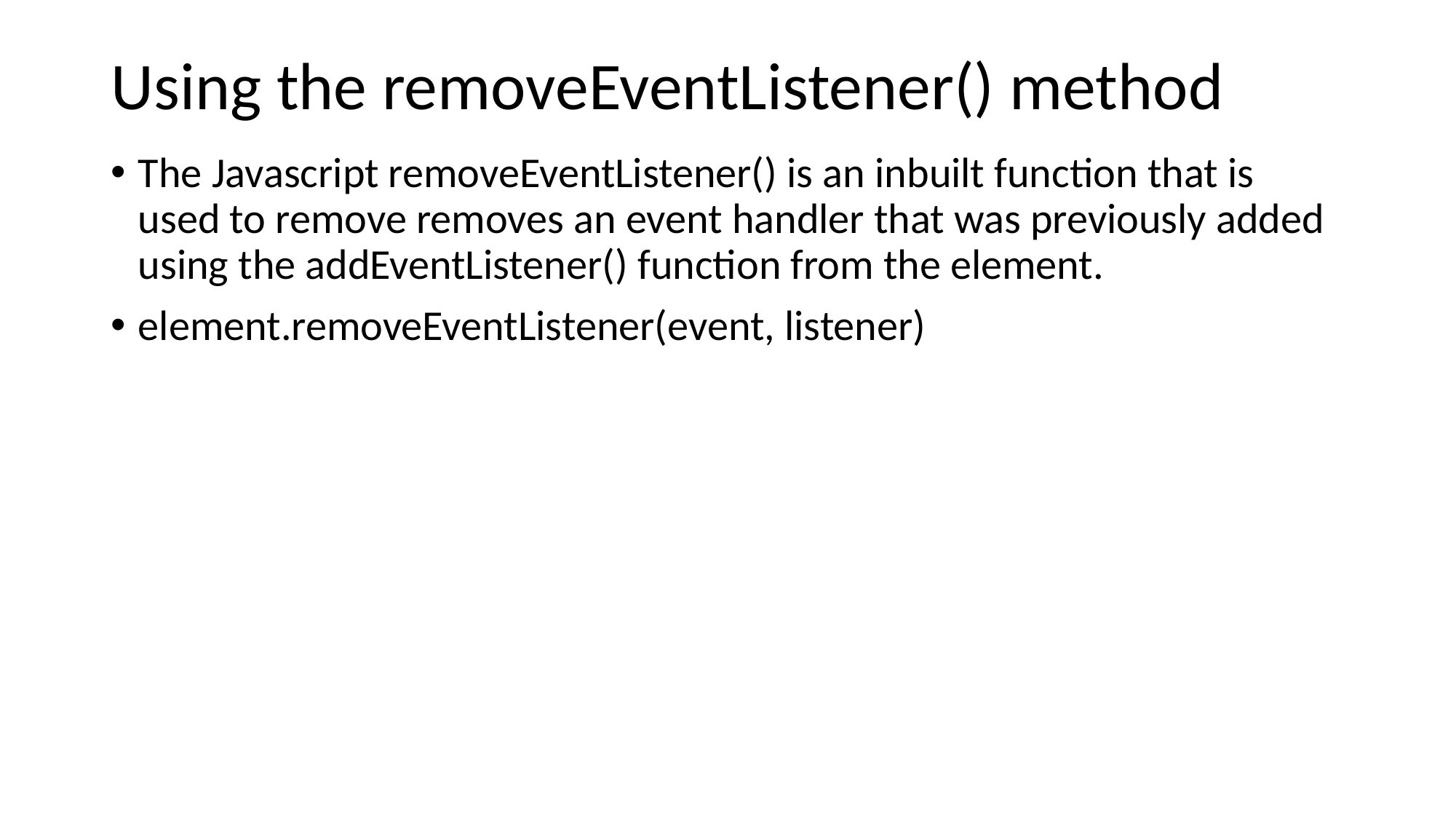

# Using the removeEventListener() method
The Javascript removeEventListener() is an inbuilt function that is used to remove removes an event handler that was previously added using the addEventListener() function from the element.
element.removeEventListener(event, listener)